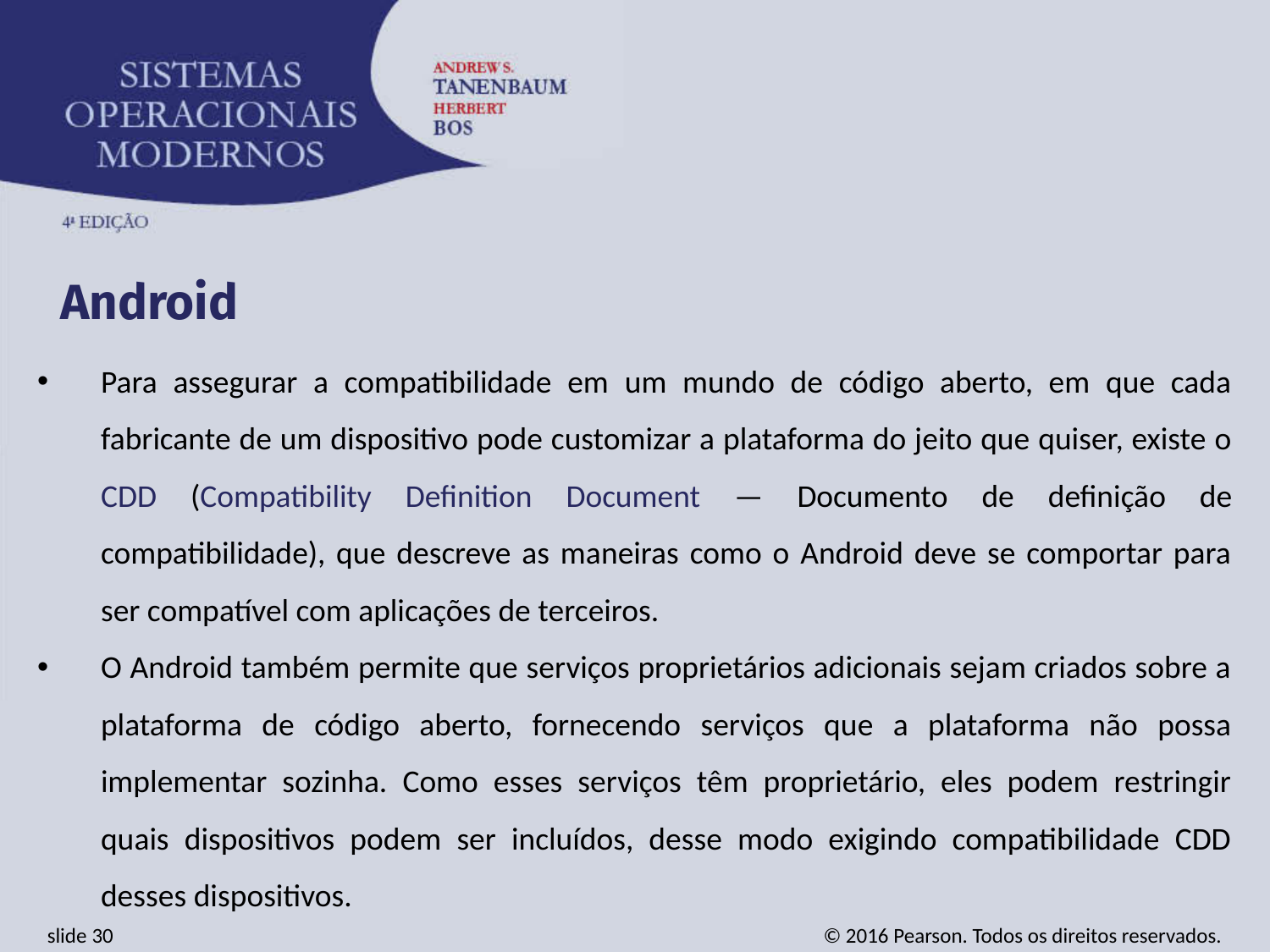

Android
Para assegurar a compatibilidade em um mundo de código aberto, em que cada fabricante de um dispositivo pode customizar a plataforma do jeito que quiser, existe o CDD (Compatibility Definition Document — Documento de definição de compatibilidade), que descreve as maneiras como o Android deve se comportar para ser compatível com aplicações de terceiros.
O Android também permite que serviços proprietários adicionais sejam criados sobre a plataforma de código aberto, fornecendo serviços que a plataforma não possa implementar sozinha. Como esses serviços têm proprietário, eles podem restringir quais dispositivos podem ser incluídos, desse modo exigindo compatibilidade CDD desses dispositivos.